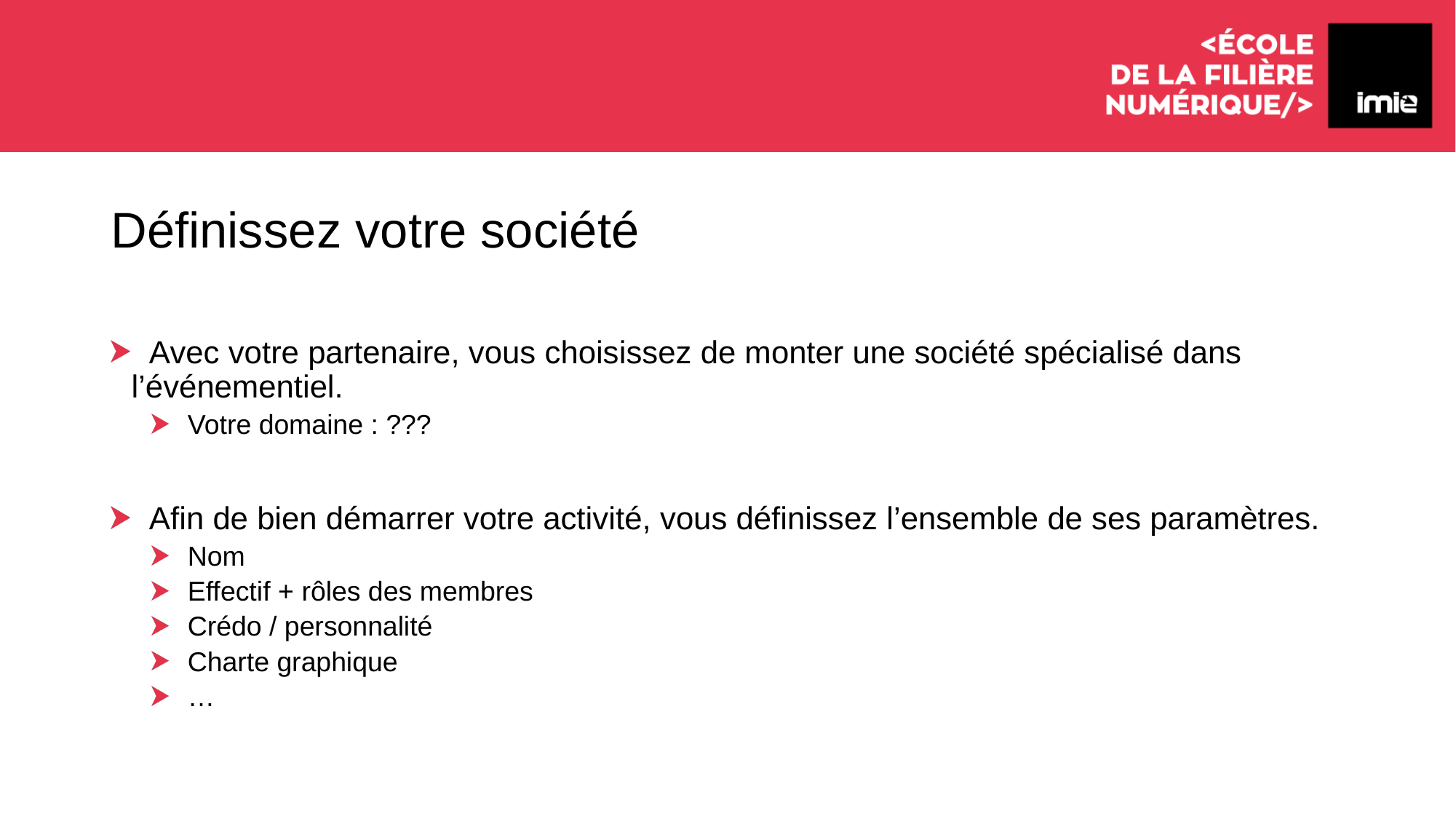

# Définissez votre société
  Avec votre partenaire, vous choisissez de monter une société spécialisé dans l’événementiel.
  Votre domaine : ???

  Afin de bien démarrer votre activité, vous définissez l’ensemble de ses paramètres.
  Nom
  Effectif + rôles des membres
  Crédo / personnalité
  Charte graphique
  …